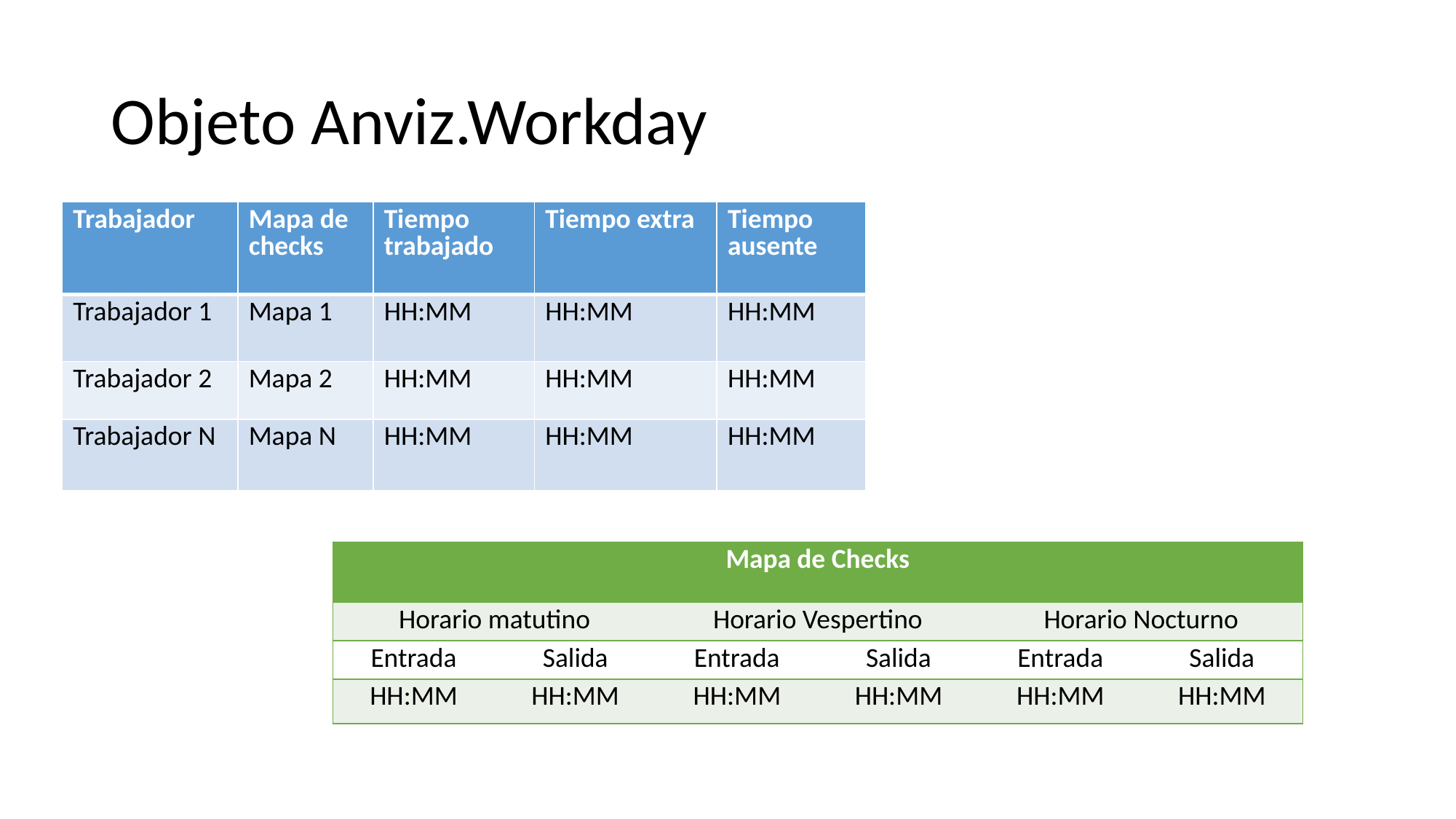

# Objeto Anviz.Workday
| Trabajador | Mapa de checks | Tiempo trabajado | Tiempo extra | Tiempo ausente |
| --- | --- | --- | --- | --- |
| Trabajador 1 | Mapa 1 | HH:MM | HH:MM | HH:MM |
| Trabajador 2 | Mapa 2 | HH:MM | HH:MM | HH:MM |
| Trabajador N | Mapa N | HH:MM | HH:MM | HH:MM |
| Mapa de Checks |  |  |  |  |  |
| --- | --- | --- | --- | --- | --- |
| Horario matutino |  | Horario Vespertino |  | Horario Nocturno |  |
| Entrada | Salida | Entrada | Salida | Entrada | Salida |
| HH:MM | HH:MM | HH:MM | HH:MM | HH:MM | HH:MM |